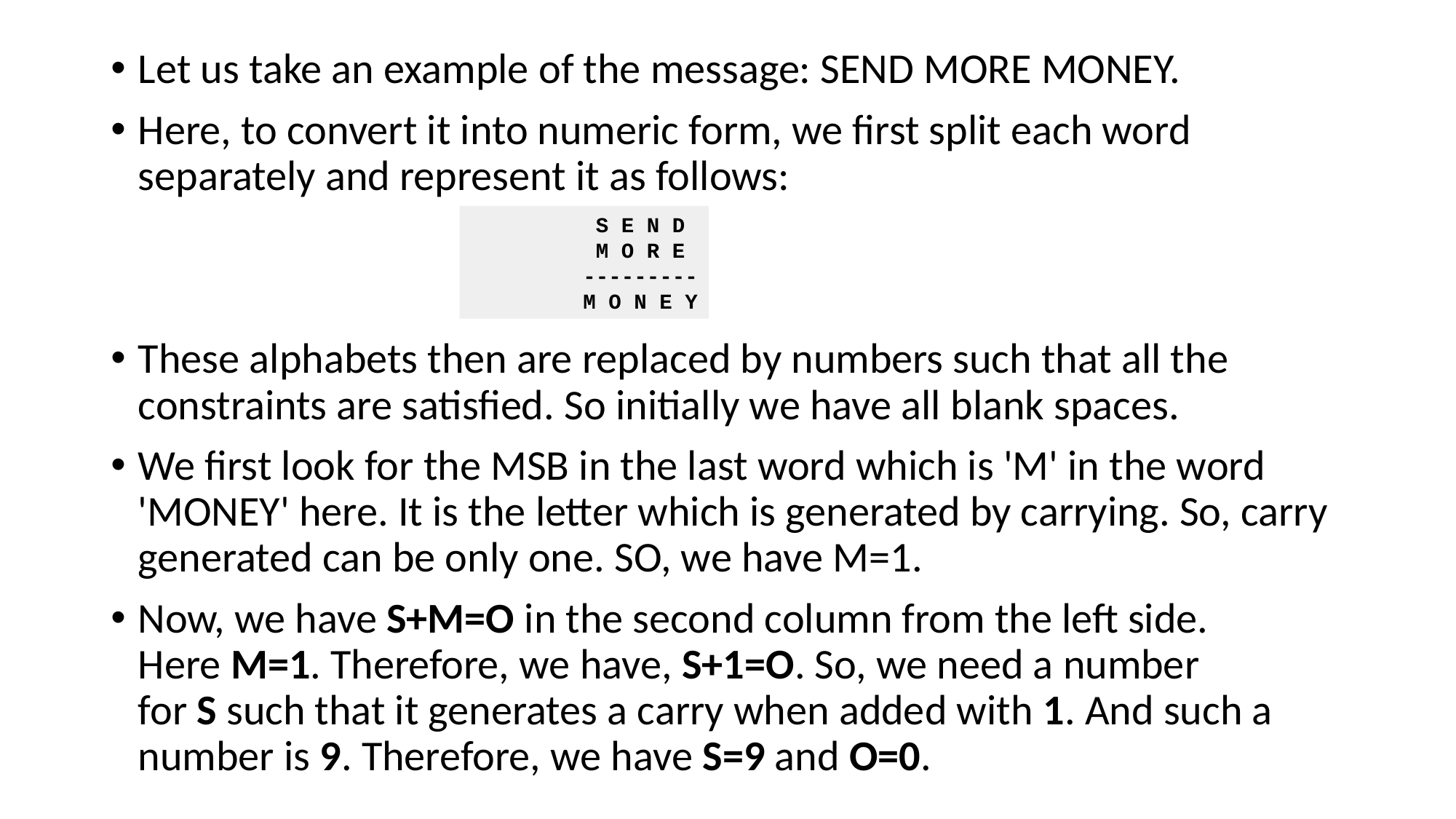

Let us take an example of the message: SEND MORE MONEY.
Here, to convert it into numeric form, we first split each word separately and represent it as follows:

These alphabets then are replaced by numbers such that all the constraints are satisfied. So initially we have all blank spaces.
We first look for the MSB in the last word which is 'M' in the word 'MONEY' here. It is the letter which is generated by carrying. So, carry generated can be only one. SO, we have M=1.
Now, we have S+M=O in the second column from the left side. Here M=1. Therefore, we have, S+1=O. So, we need a number for S such that it generates a carry when added with 1. And such a number is 9. Therefore, we have S=9 and O=0.
	S E N D
	M O R E
	---------
	M O N E Y